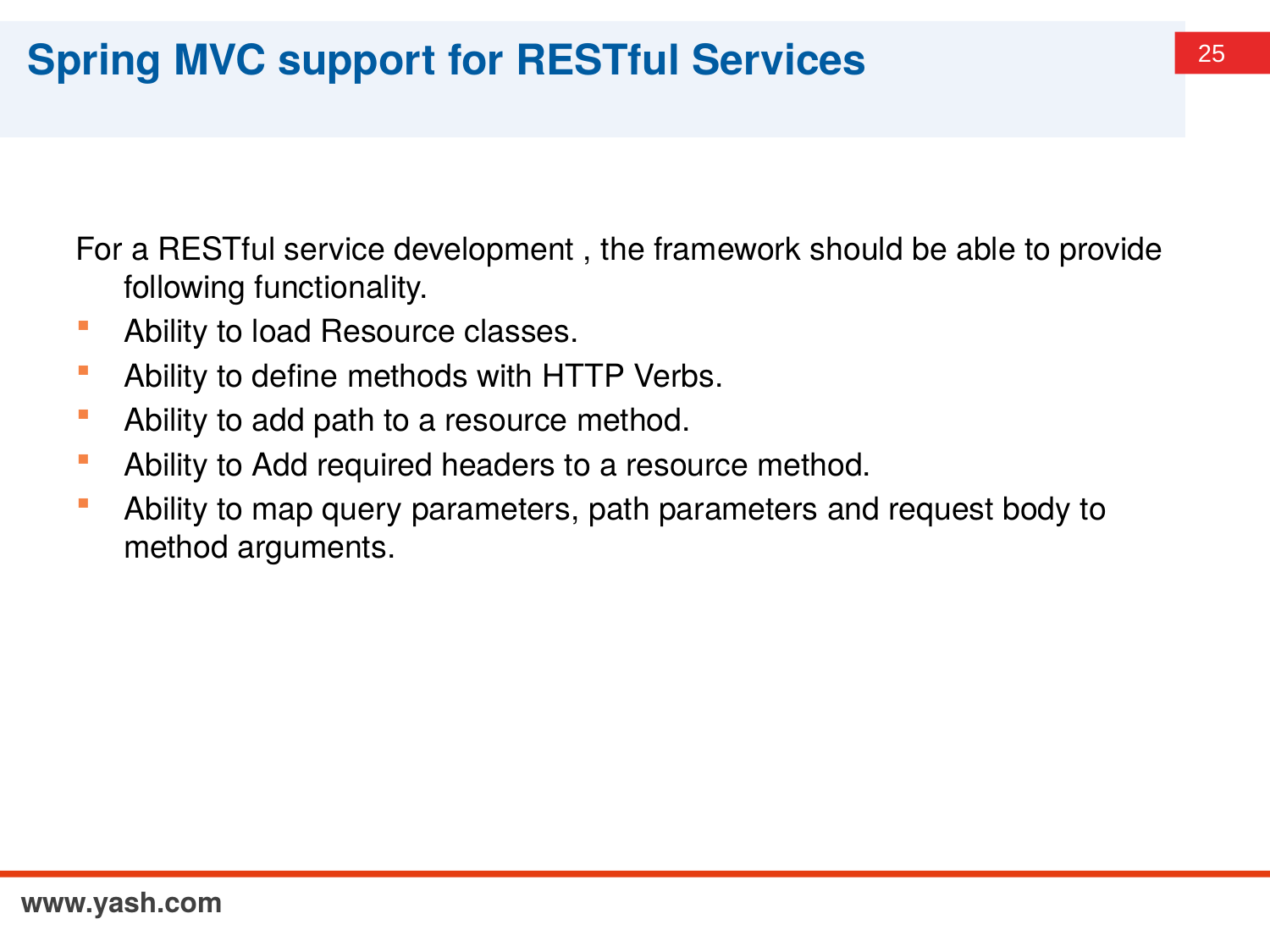

# Spring MVC support for RESTful Services
For a RESTful service development , the framework should be able to provide following functionality.
Ability to load Resource classes.
Ability to define methods with HTTP Verbs.
Ability to add path to a resource method.
Ability to Add required headers to a resource method.
Ability to map query parameters, path parameters and request body to method arguments.